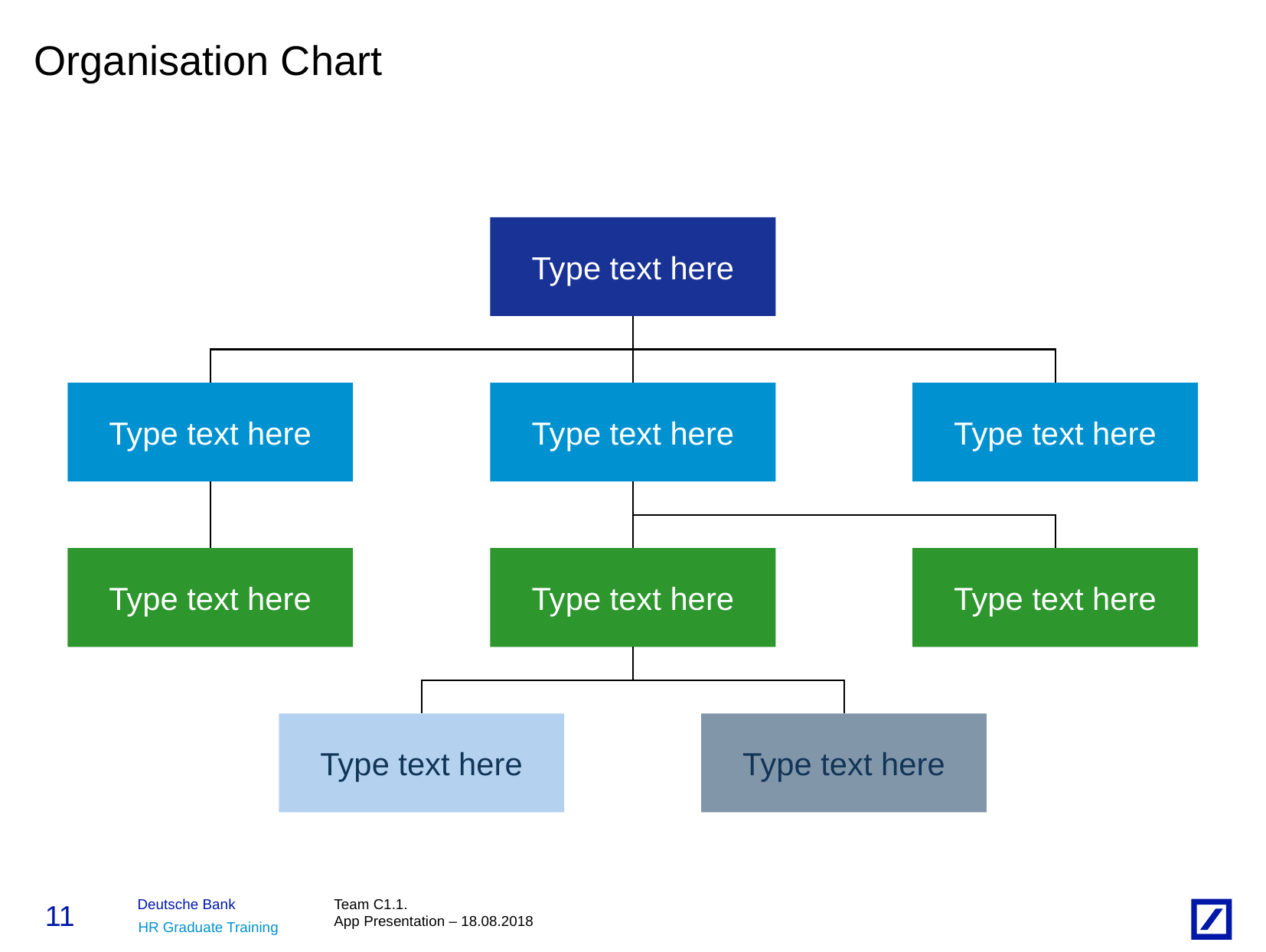

# Organisation Chart
Type text here
Type text here
Type text here
Type text here
Type text here
Type text here
Type text here
Type text here
Type text here
11